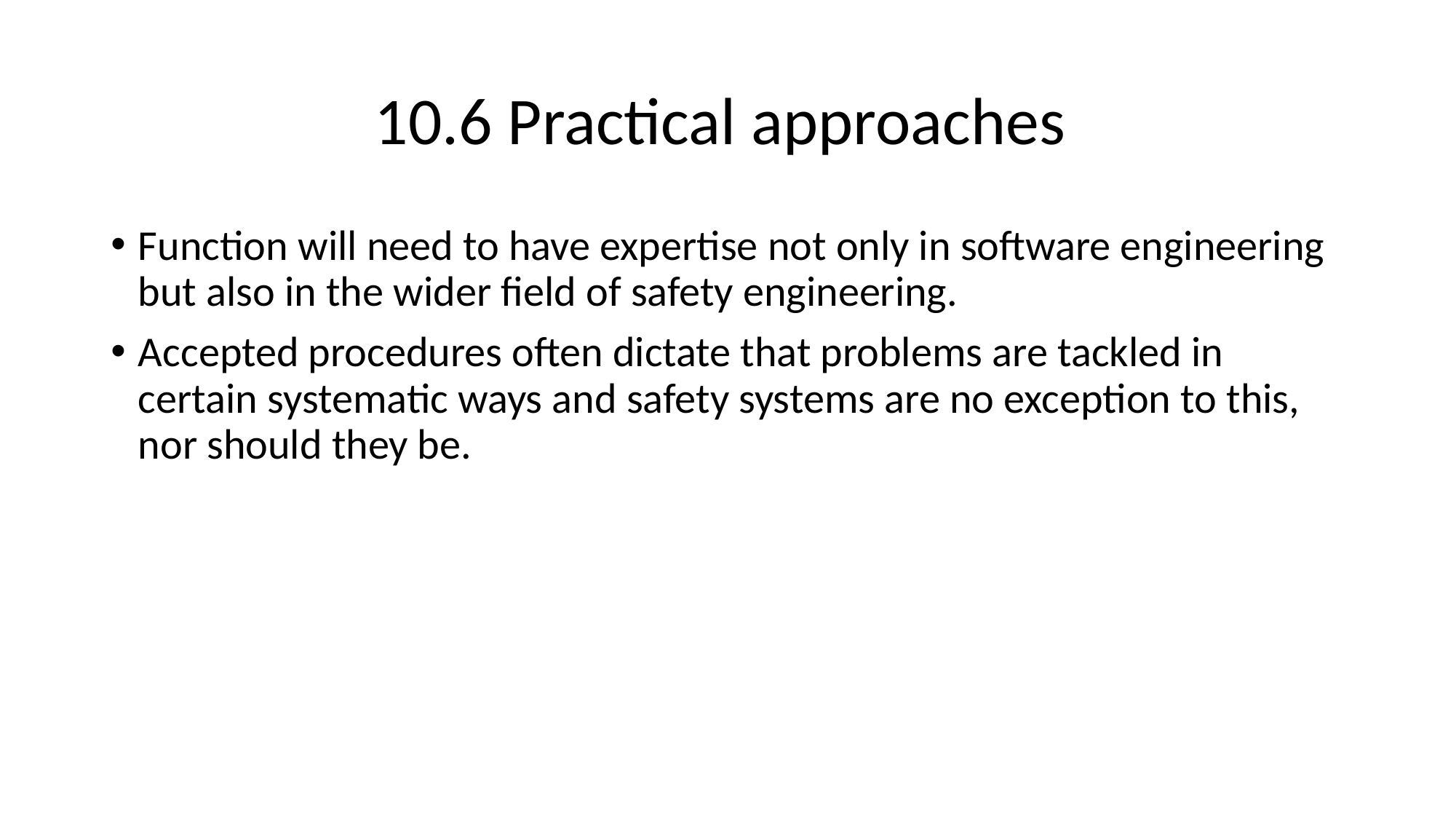

# 10.6 Practical approaches
Function will need to have expertise not only in software engineering but also in the wider field of safety engineering.
Accepted procedures often dictate that problems are tackled in certain systematic ways and safety systems are no exception to this, nor should they be.